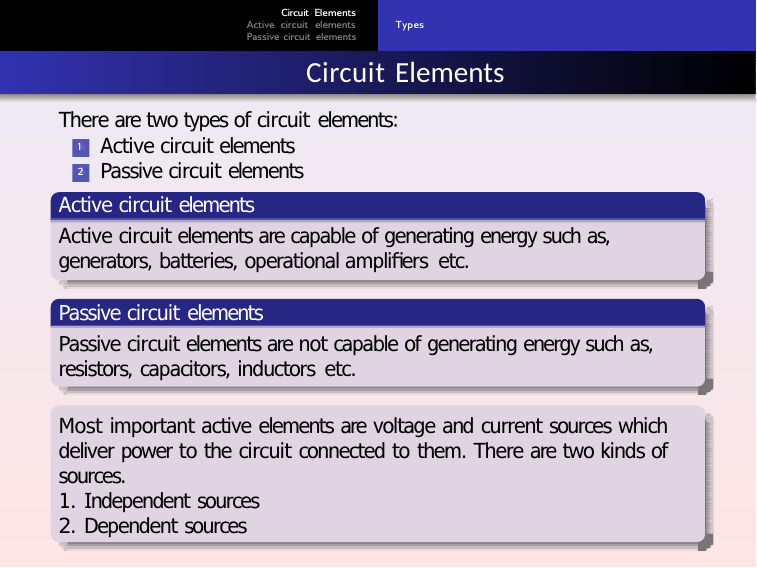

Circuit Elements  Active circuit elements  Passive circuit elements
Types
Circuit Elements
There are two types of circuit elements:

Active circuit elements  Passive circuit elements
1

2

Active circuit elements
Active circuit elements are capable of generating energy such as,  generators, batteries, operational amplifiers etc.

Passive circuit elements
Passive circuit elements are not capable of generating energy such as,  resistors, capacitors, inductors etc.

Most important active elements are voltage and current sources which  deliver power to the circuit connected to them. There are two kinds of  sources.
Independent sources
Dependent sources